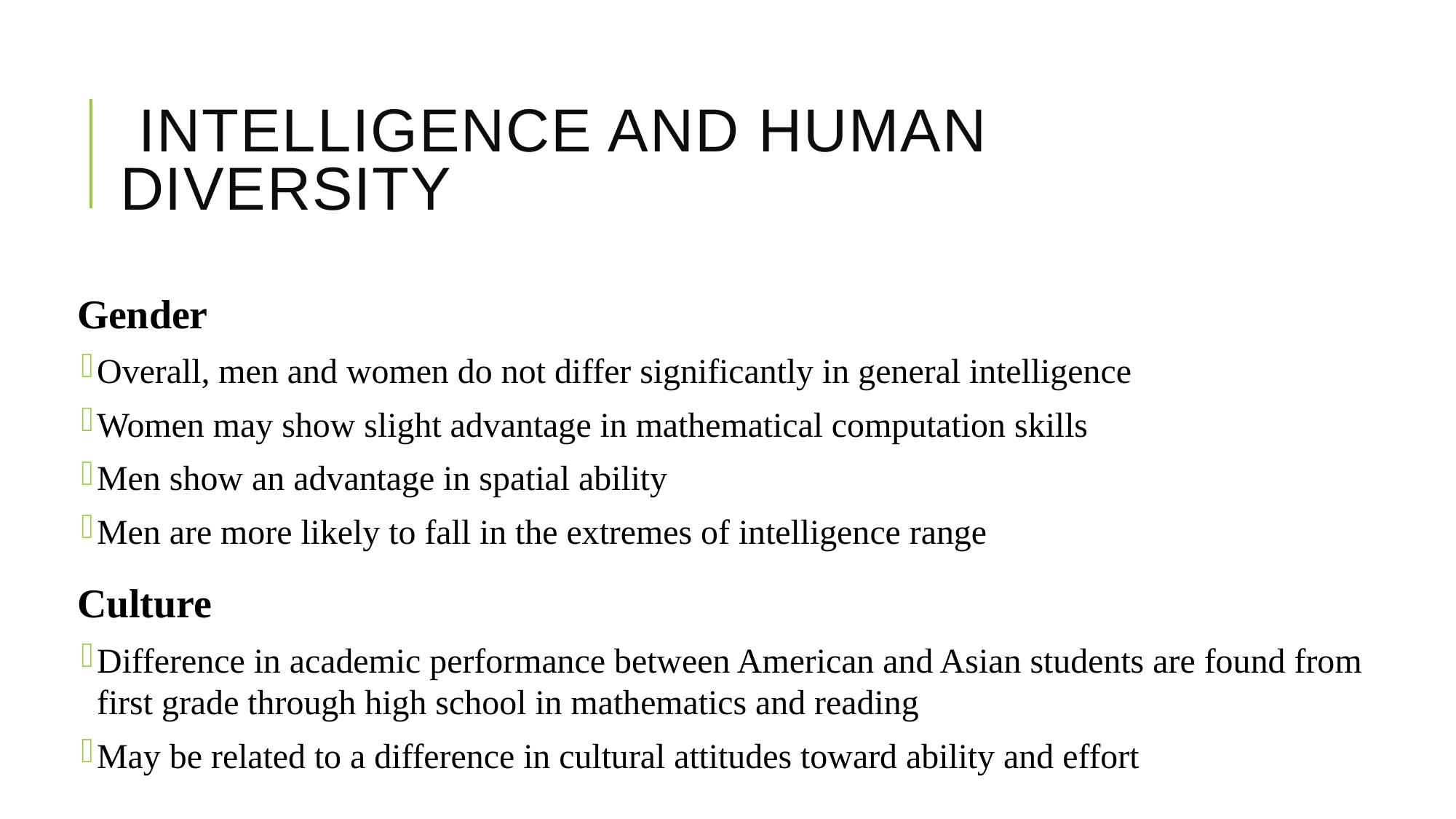

# Intelligence and Human Diversity
Gender
Overall, men and women do not differ significantly in general intelligence
Women may show slight advantage in mathematical computation skills
Men show an advantage in spatial ability
Men are more likely to fall in the extremes of intelligence range
Culture
Difference in academic performance between American and Asian students are found from first grade through high school in mathematics and reading
May be related to a difference in cultural attitudes toward ability and effort